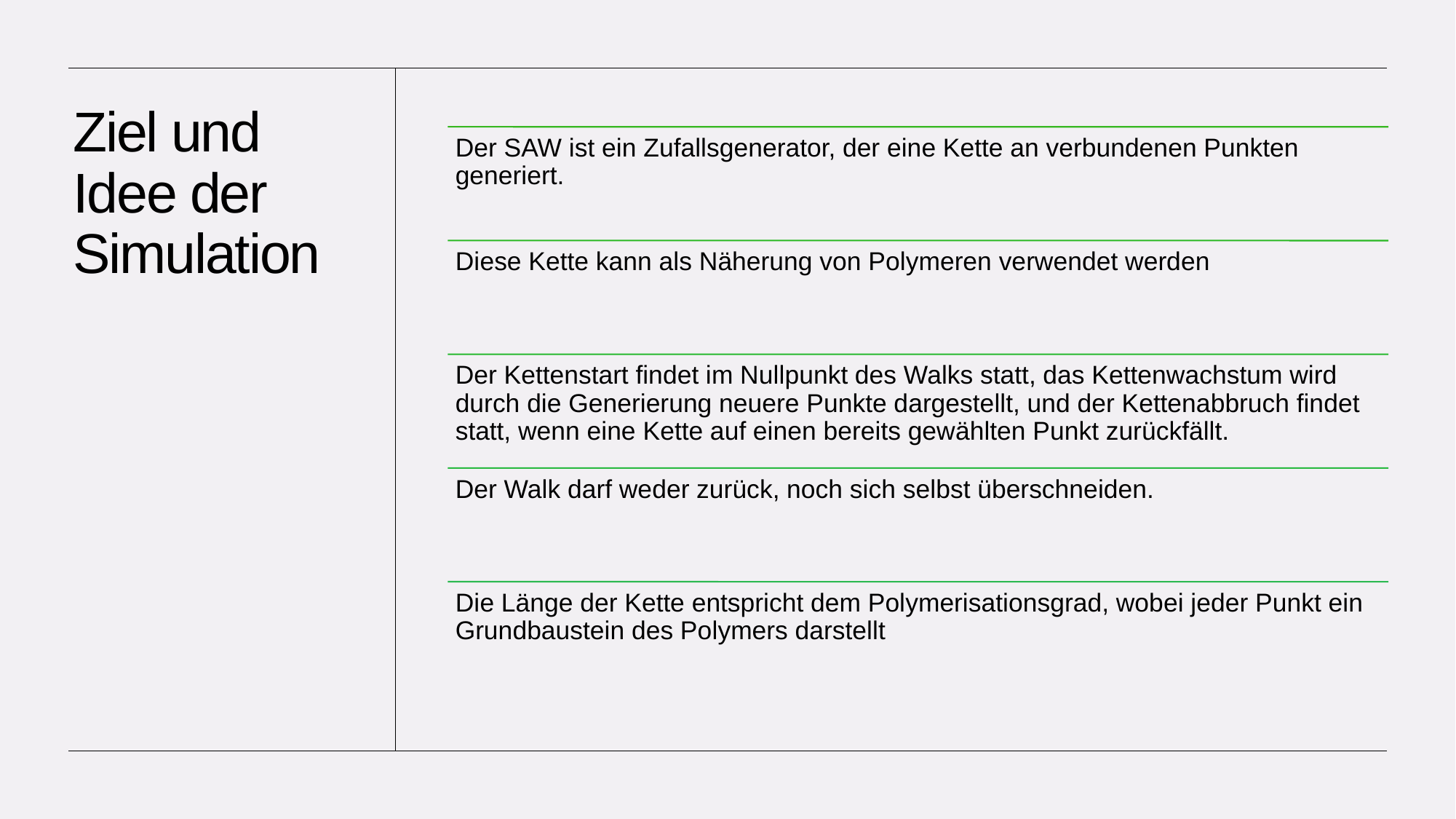

# Ziel und Idee der Simulation
Der SAW ist ein Zufallsgenerator, der eine Kette an verbundenen Punkten generiert.
Diese Kette kann als Näherung von Polymeren verwendet werden
Der Kettenstart findet im Nullpunkt des Walks statt, das Kettenwachstum wird durch die Generierung neuere Punkte dargestellt, und der Kettenabbruch findet statt, wenn eine Kette auf einen bereits gewählten Punkt zurückfällt.
Der Walk darf weder zurück, noch sich selbst überschneiden.
Die Länge der Kette entspricht dem Polymerisationsgrad, wobei jeder Punkt ein Grundbaustein des Polymers darstellt